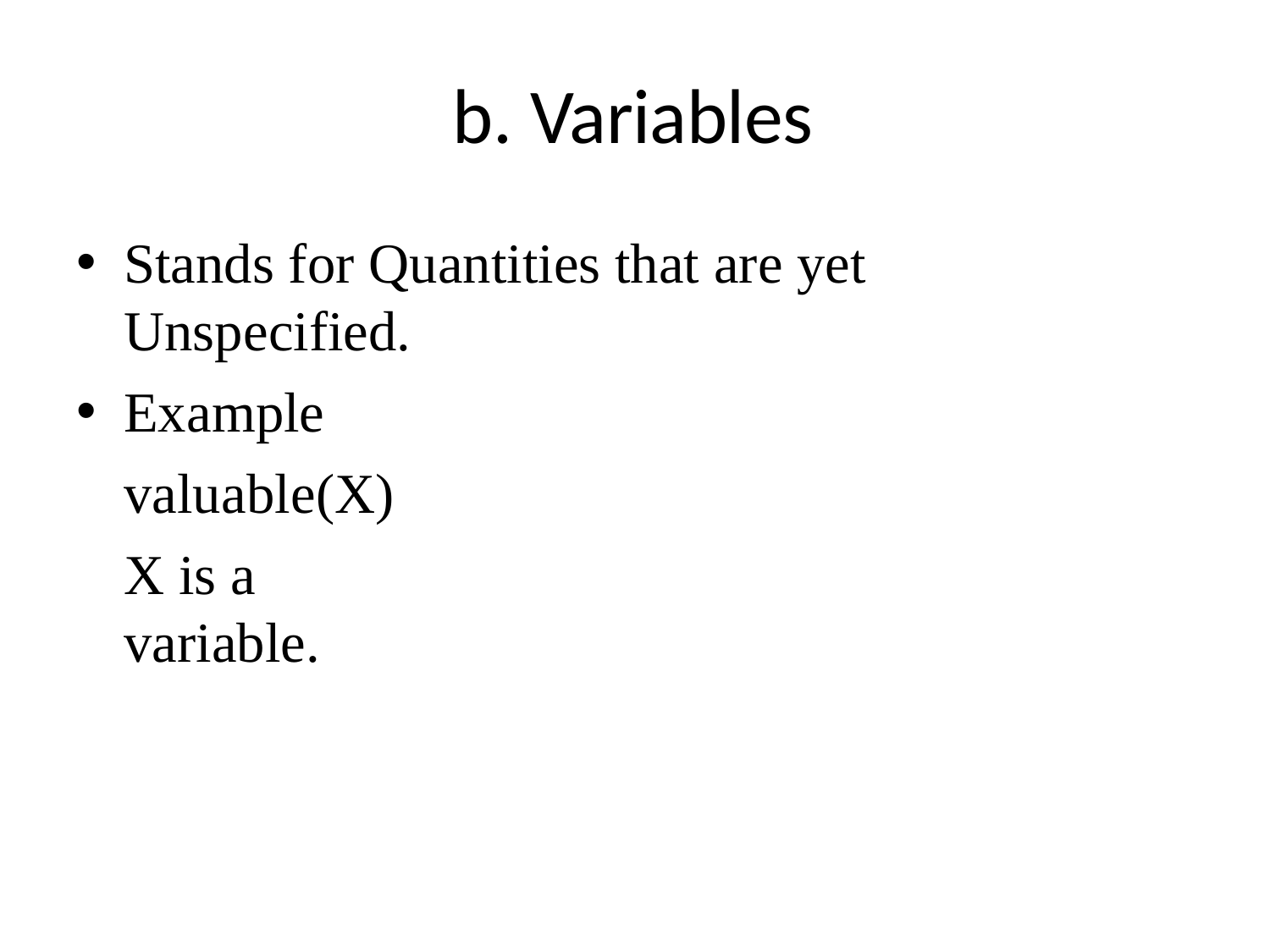

# b. Variables
Stands for Quantities that are yet Unspecified.
Example  valuable(X)
X is a variable.